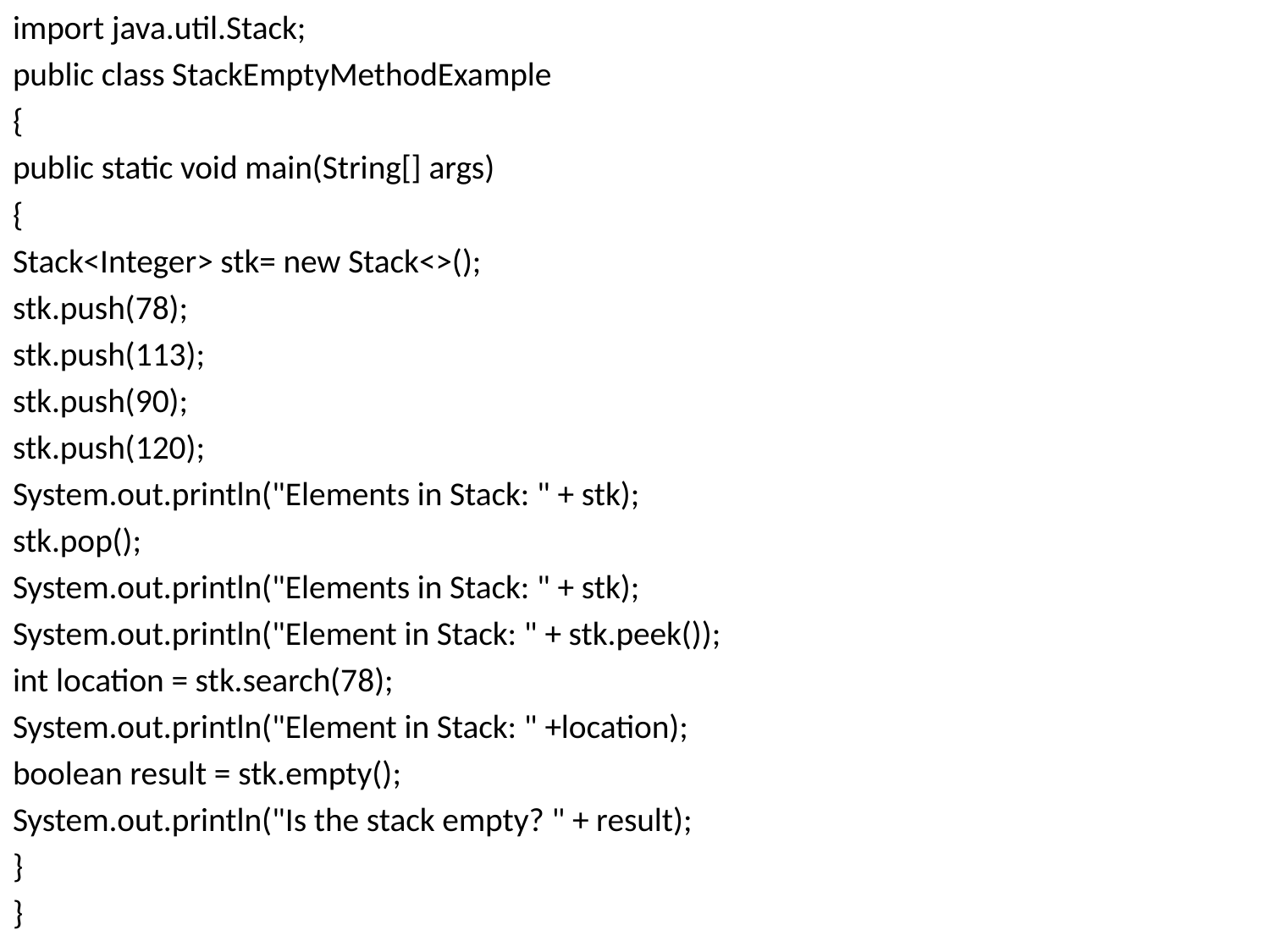

import java.util.Stack;
public class StackEmptyMethodExample
{
public static void main(String[] args)
{
Stack<Integer> stk= new Stack<>();
stk.push(78);
stk.push(113);
stk.push(90);
stk.push(120);
System.out.println("Elements in Stack: " + stk);
stk.pop();
System.out.println("Elements in Stack: " + stk);
System.out.println("Element in Stack: " + stk.peek());
int location = stk.search(78);
System.out.println("Element in Stack: " +location);
boolean result = stk.empty();
System.out.println("Is the stack empty? " + result);
}
}